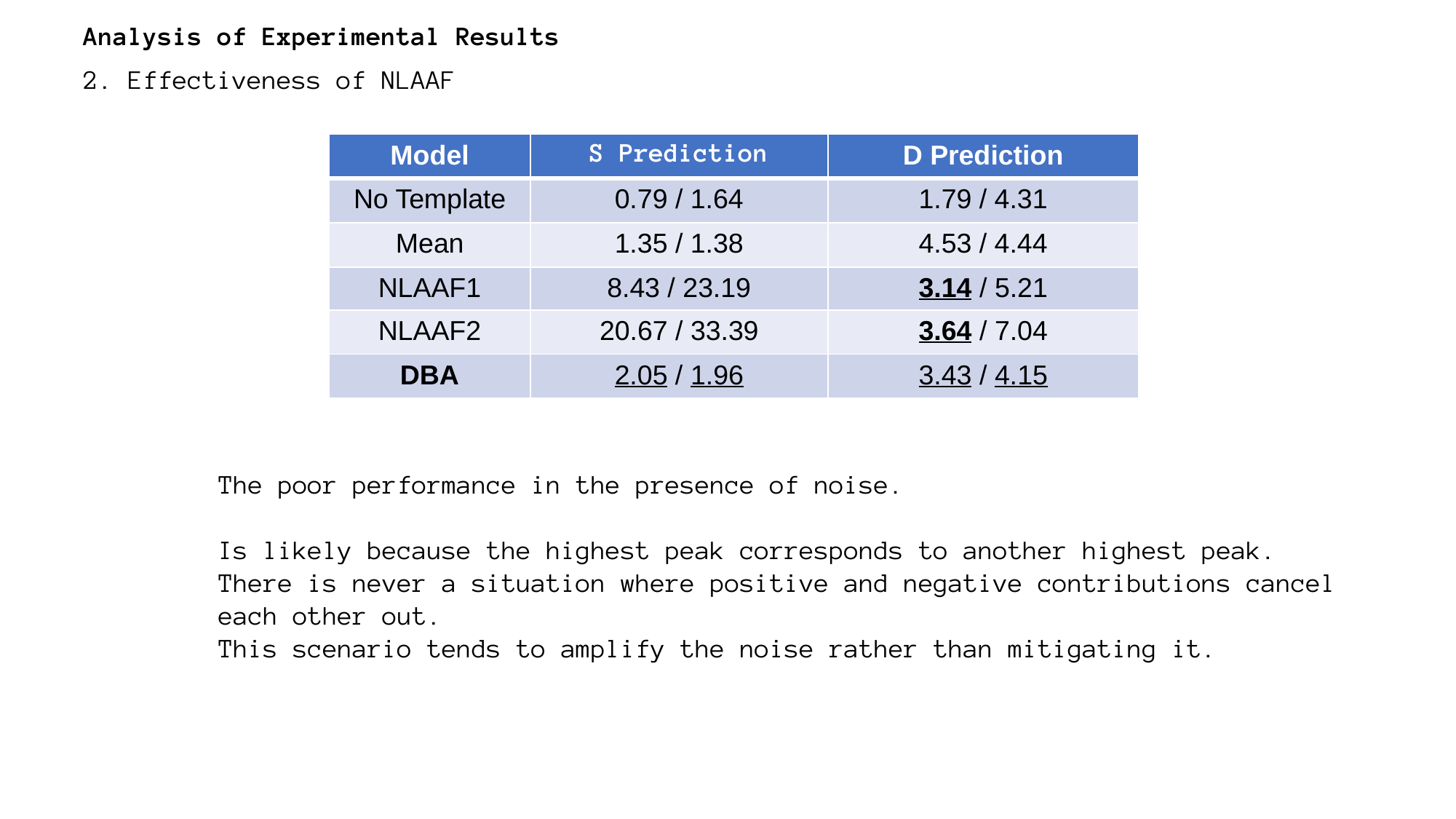

Analysis of Experimental Results
2. Effectiveness of NLAAF
| Model | S Prediction | D Prediction |
| --- | --- | --- |
| No Template | 0.79 / 1.64 | 1.79 / 4.31 |
| Mean | 1.35 / 1.38 | 4.53 / 4.44 |
| NLAAF1 | 8.43 / 23.19 | 3.14 / 5.21 |
| NLAAF2 | 20.67 / 33.39 | 3.64 / 7.04 |
| DBA | 2.05 / 1.96 | 3.43 / 4.15 |
The poor performance in the presence of noise.

Is likely because the highest peak corresponds to another highest peak.
There is never a situation where positive and negative contributions cancel each other out.
This scenario tends to amplify the noise rather than mitigating it.